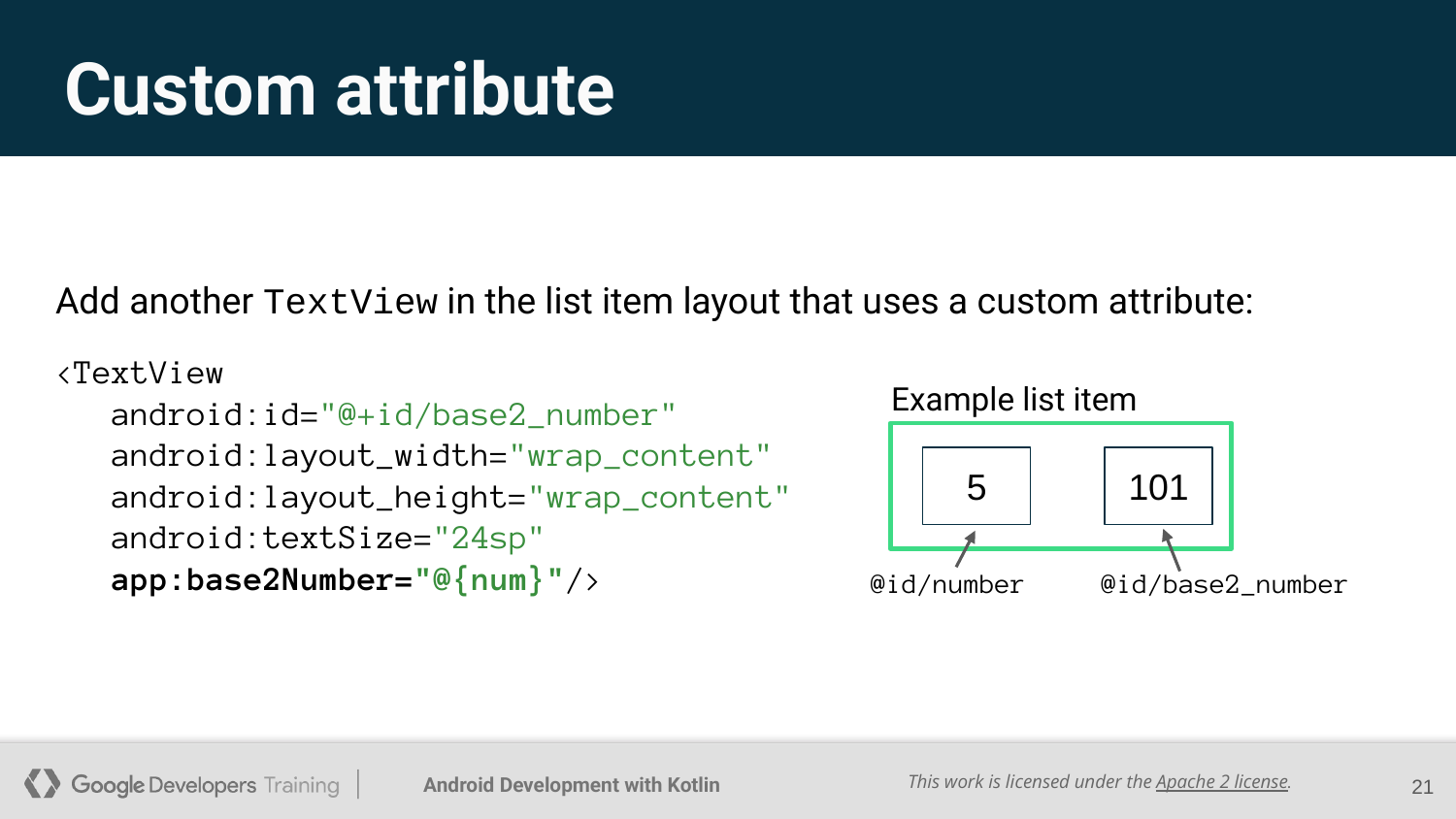

# Custom attribute
Add another TextView in the list item layout that uses a custom attribute:
<TextView
   android:id="@+id/base2_number"
   android:layout_width="wrap_content"
   android:layout_height="wrap_content"
   android:textSize="24sp"
   app:base2Number="@{num}"/>
Example list item

5
101
@id/number
@id/base2_number
21